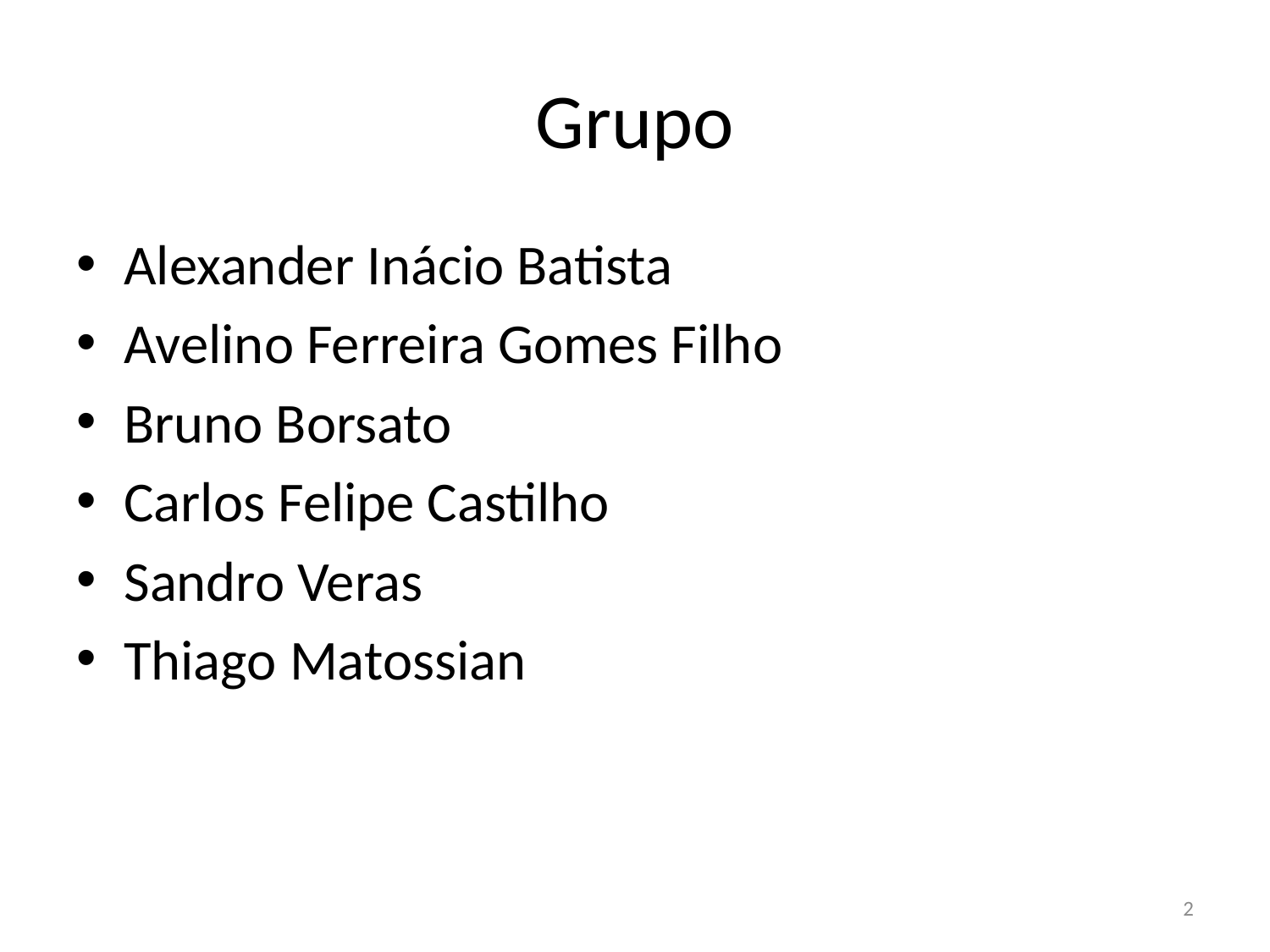

# Grupo
Alexander Inácio Batista
Avelino Ferreira Gomes Filho
Bruno Borsato
Carlos Felipe Castilho
Sandro Veras
Thiago Matossian
2